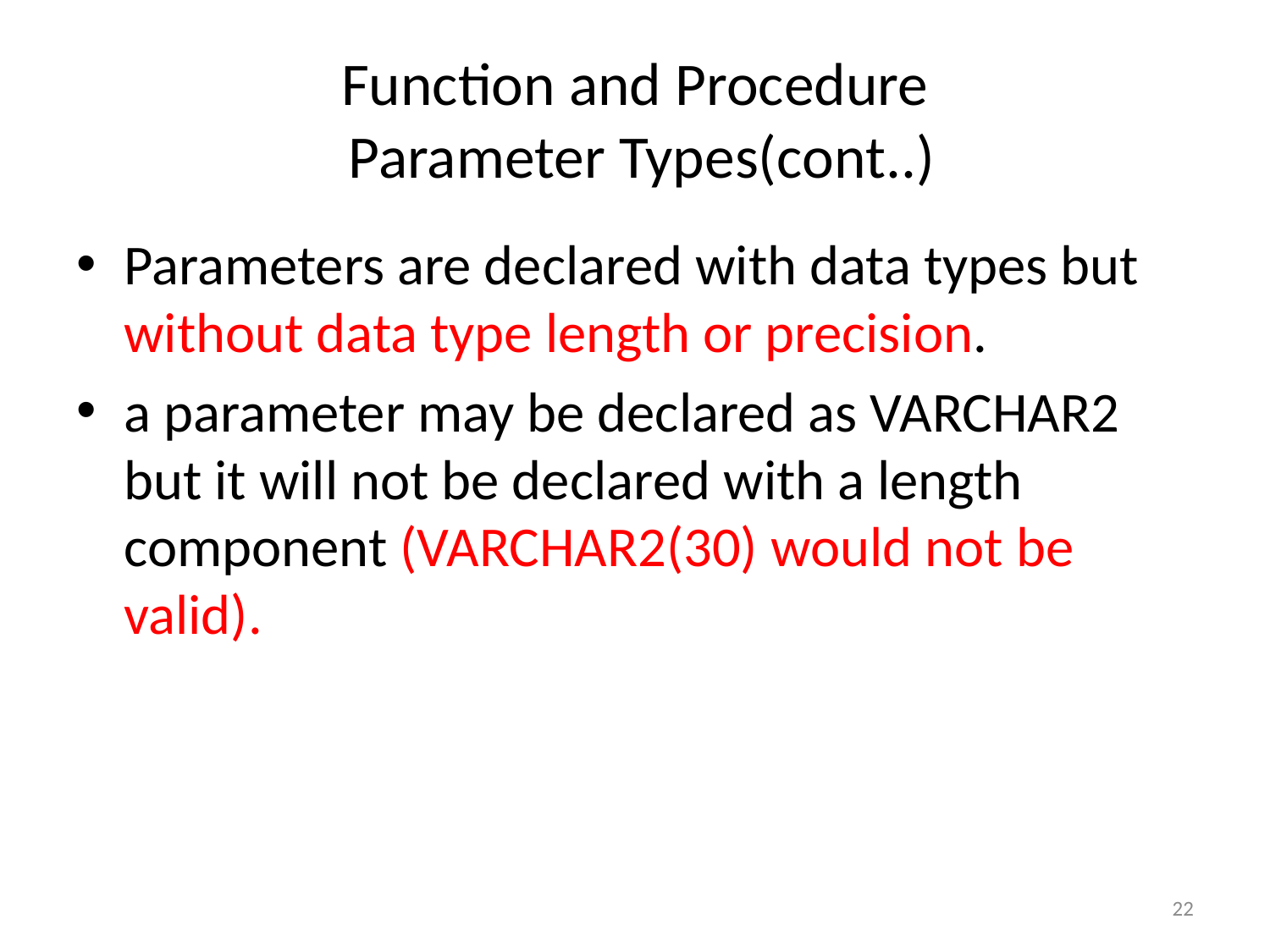

# Function and Procedure Parameter Types(cont..)
Parameters are declared with data types but without data type length or precision.
a parameter may be declared as VARCHAR2 but it will not be declared with a length component (VARCHAR2(30) would not be valid).

22